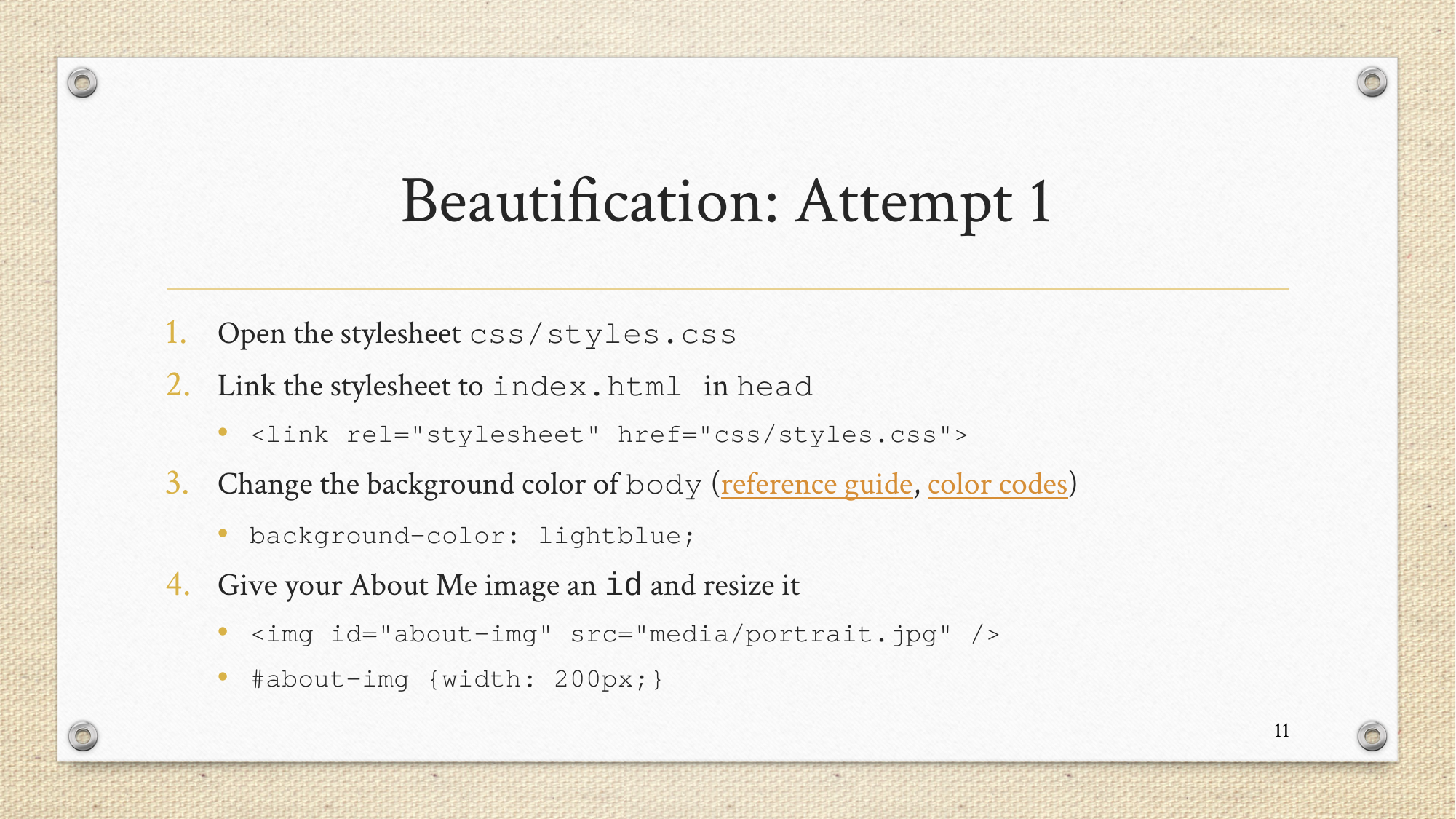

# Beautification: Attempt 1
Open the stylesheet css/styles.css
Link the stylesheet to index.html in head
<link rel="stylesheet" href="css/styles.css">
Change the background color of body (reference guide, color codes)
background-color: lightblue;
Give your About Me image an id and resize it
<img id="about-img" src="media/portrait.jpg" />
#about-img {width: 200px;}
11